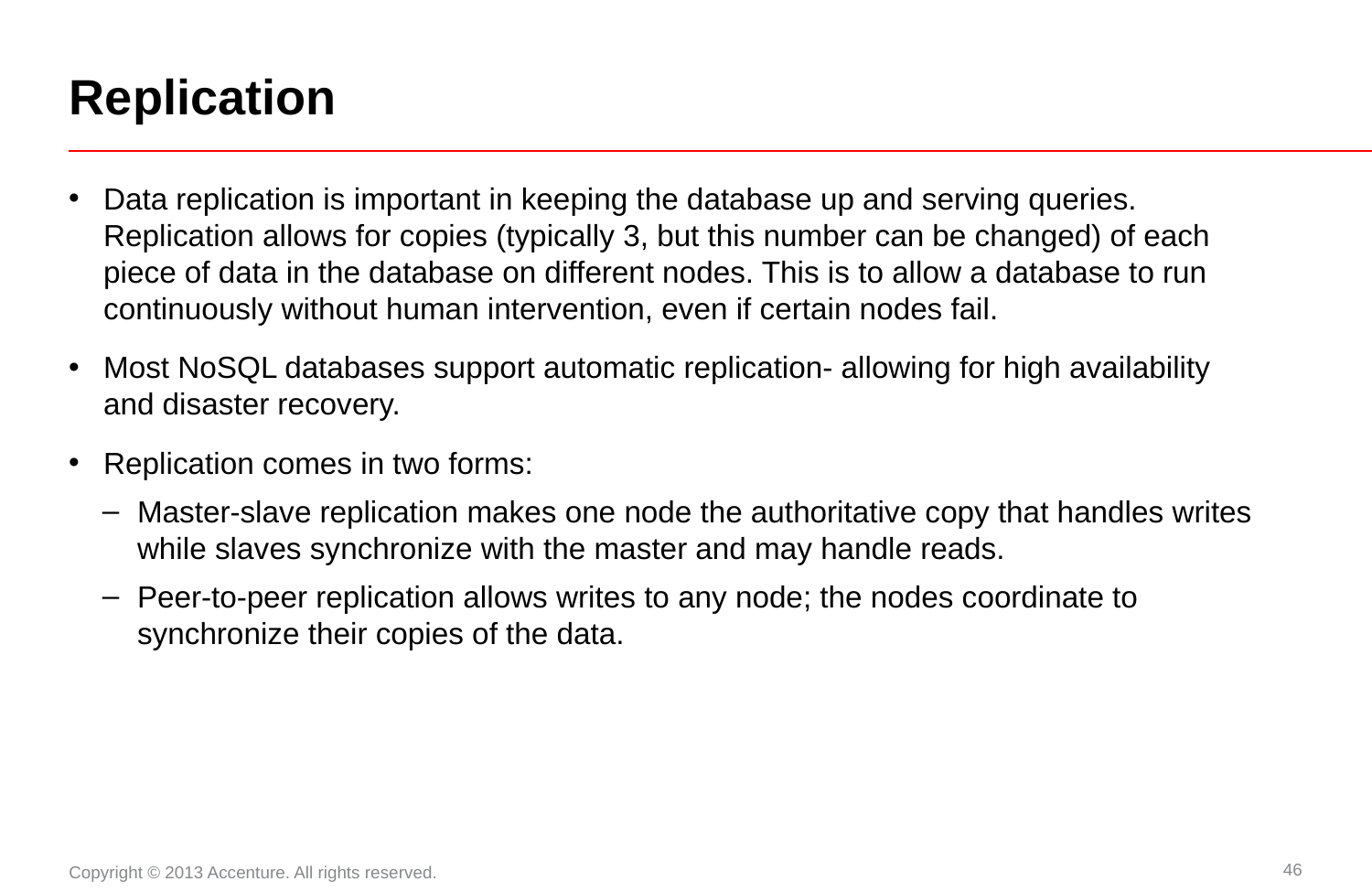

# Replication
Data replication is important in keeping the database up and serving queries. Replication allows for copies (typically 3, but this number can be changed) of each piece of data in the database on different nodes. This is to allow a database to run continuously without human intervention, even if certain nodes fail.
Most NoSQL databases support automatic replication- allowing for high availability and disaster recovery.
Replication comes in two forms:
Master-slave replication makes one node the authoritative copy that handles writes while slaves synchronize with the master and may handle reads.
Peer-to-peer replication allows writes to any node; the nodes coordinate to synchronize their copies of the data.